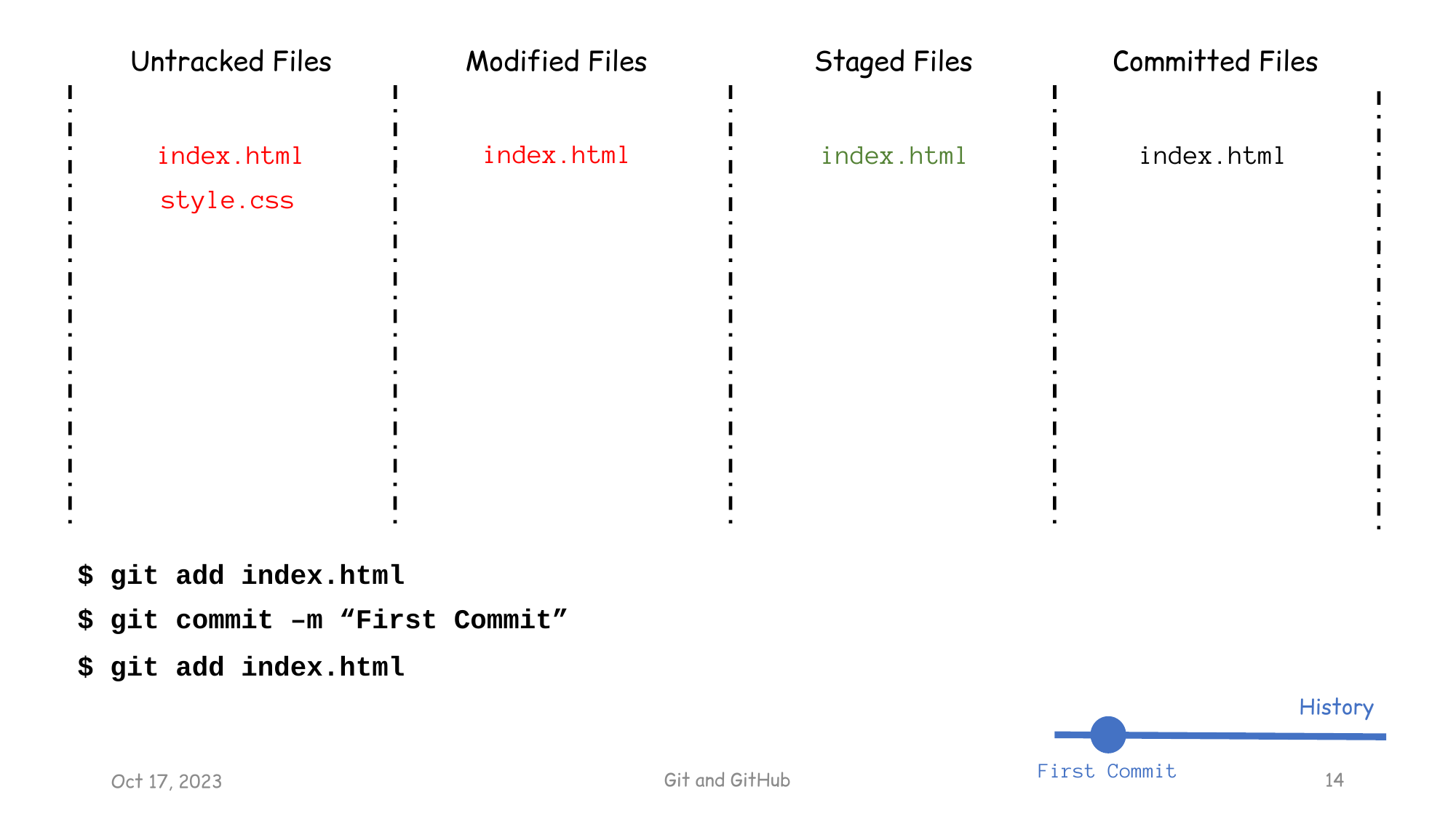

Untracked Files
Modified Files
Staged Files
Committed Files
index.html
index.html
index.html
index.html
style.css
$ git add index.html
$ git commit –m “First Commit”
$ git add index.html
History

First Commit
Oct 17, 2023
Git and GitHub
14